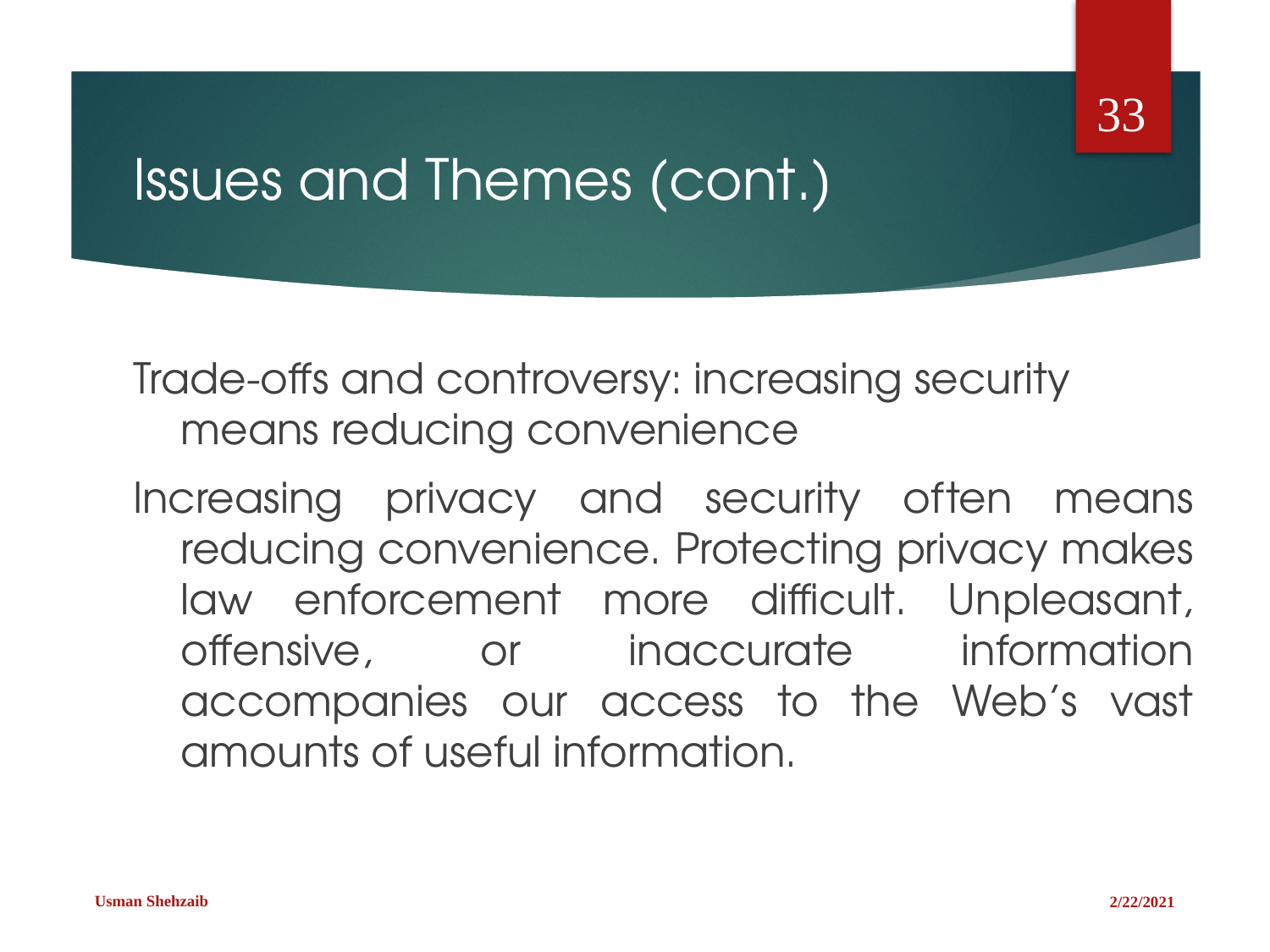

33
# Issues and Themes (cont.)
Trade-offs and controversy: increasing security means reducing convenience
Increasing privacy and security often means reducing convenience. Protecting privacy makes law enforcement more difficult. Unpleasant, offensive, or inaccurate information accompanies our access to the Web’s vast amounts of useful information.
Usman Shehzaib
2/22/2021